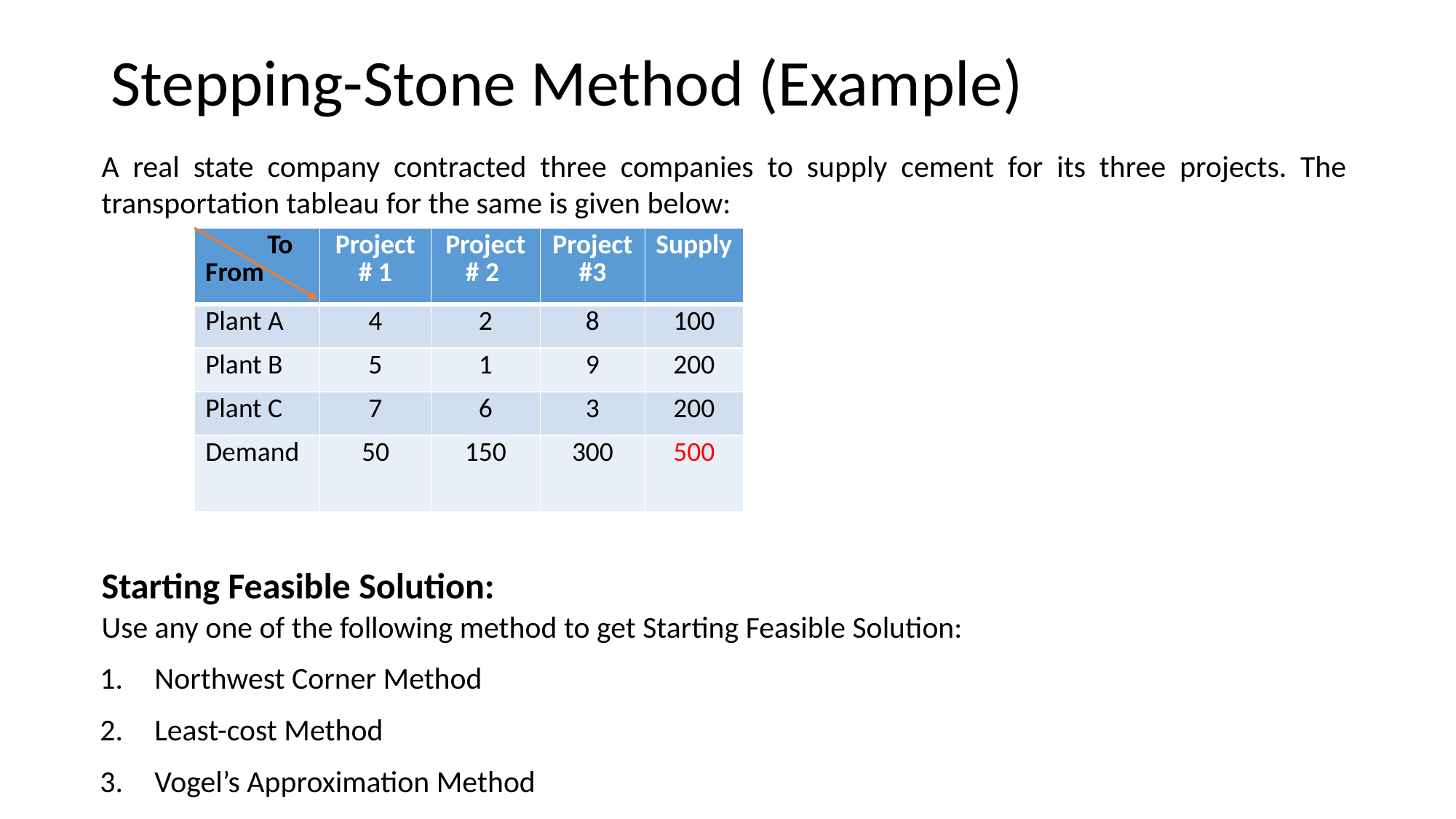

# Stepping-Stone Method (Example)
A real state company contracted three companies to supply cement for its three projects. The transportation tableau for the same is given below:

Starting Feasible Solution:
Use any one of the following method to get Starting Feasible Solution:
Northwest Corner Method
Least-cost Method
Vogel’s Approximation Method

| To From | Project # 1 | Project # 2 | Project #3 | Supply |
| --- | --- | --- | --- | --- |
| Plant A | 4 | 2 | 8 | 100 |
| Plant B | 5 | 1 | 9 | 200 |
| Plant C | 7 | 6 | 3 | 200 |
| Demand | 50 | 150 | 300 | 500 |